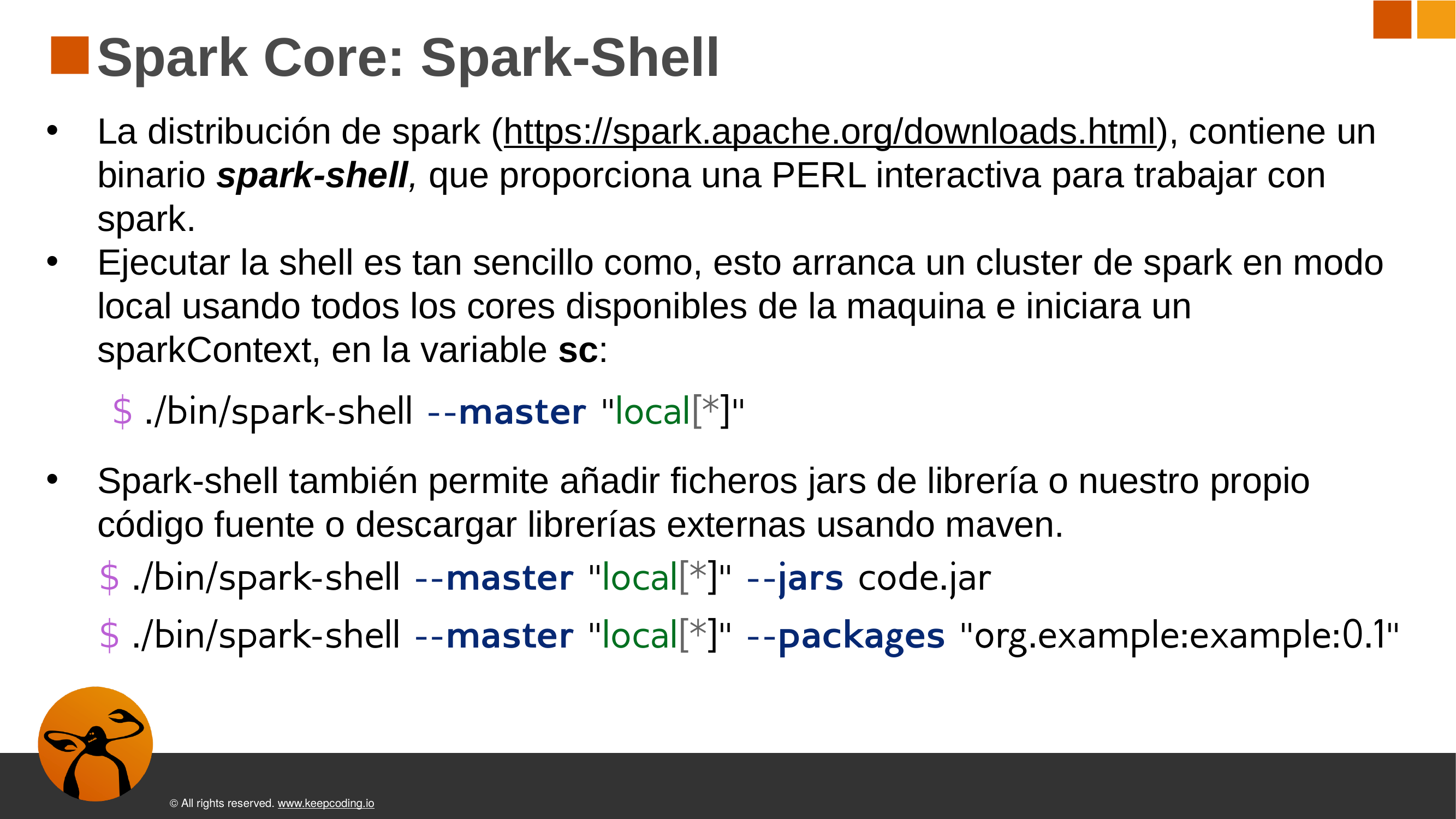

# Spark Core: Spark-Shell
La distribución de spark (https://spark.apache.org/downloads.html), contiene un binario spark-shell, que proporciona una PERL interactiva para trabajar con spark.
Ejecutar la shell es tan sencillo como, esto arranca un cluster de spark en modo local usando todos los cores disponibles de la maquina e iniciara un sparkContext, en la variable sc:

Spark-shell también permite añadir ficheros jars de librería o nuestro propio código fuente o descargar librerías externas usando maven.

$ ./bin/spark-shell --master "local[*]"
$ ./bin/spark-shell --master "local[*]" --jars code.jar
$ ./bin/spark-shell --master "local[*]" --packages "org.example:example:0.1"